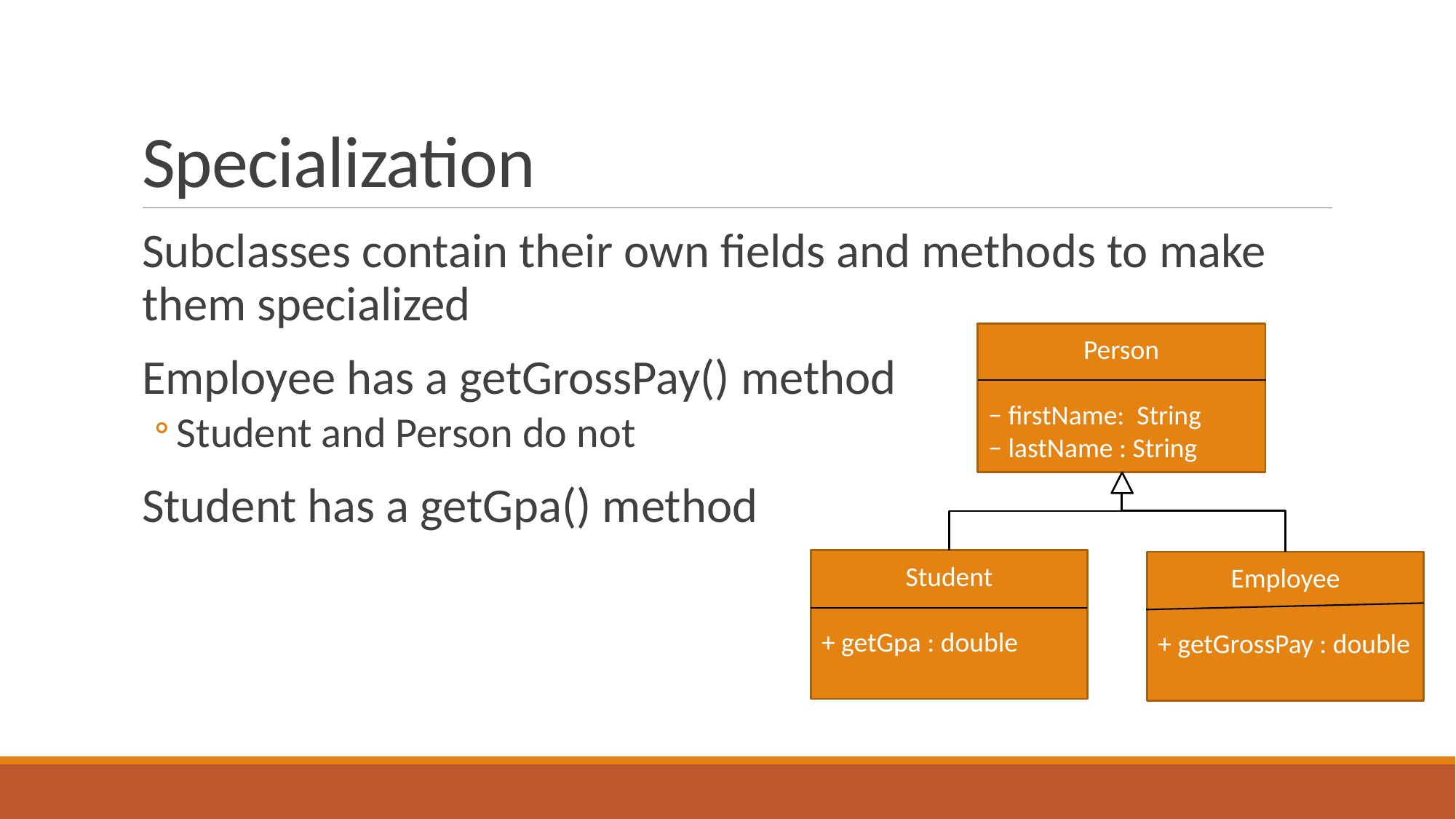

# Specialization
Subclasses contain their own fields and methods to make them specialized
Employee has a getGrossPay() method
Student and Person do not
Student has a getGpa() method

Person

− firstName:  String
− lastName : String

Student

+ getGpa : double

Employee

+ getGrossPay : double